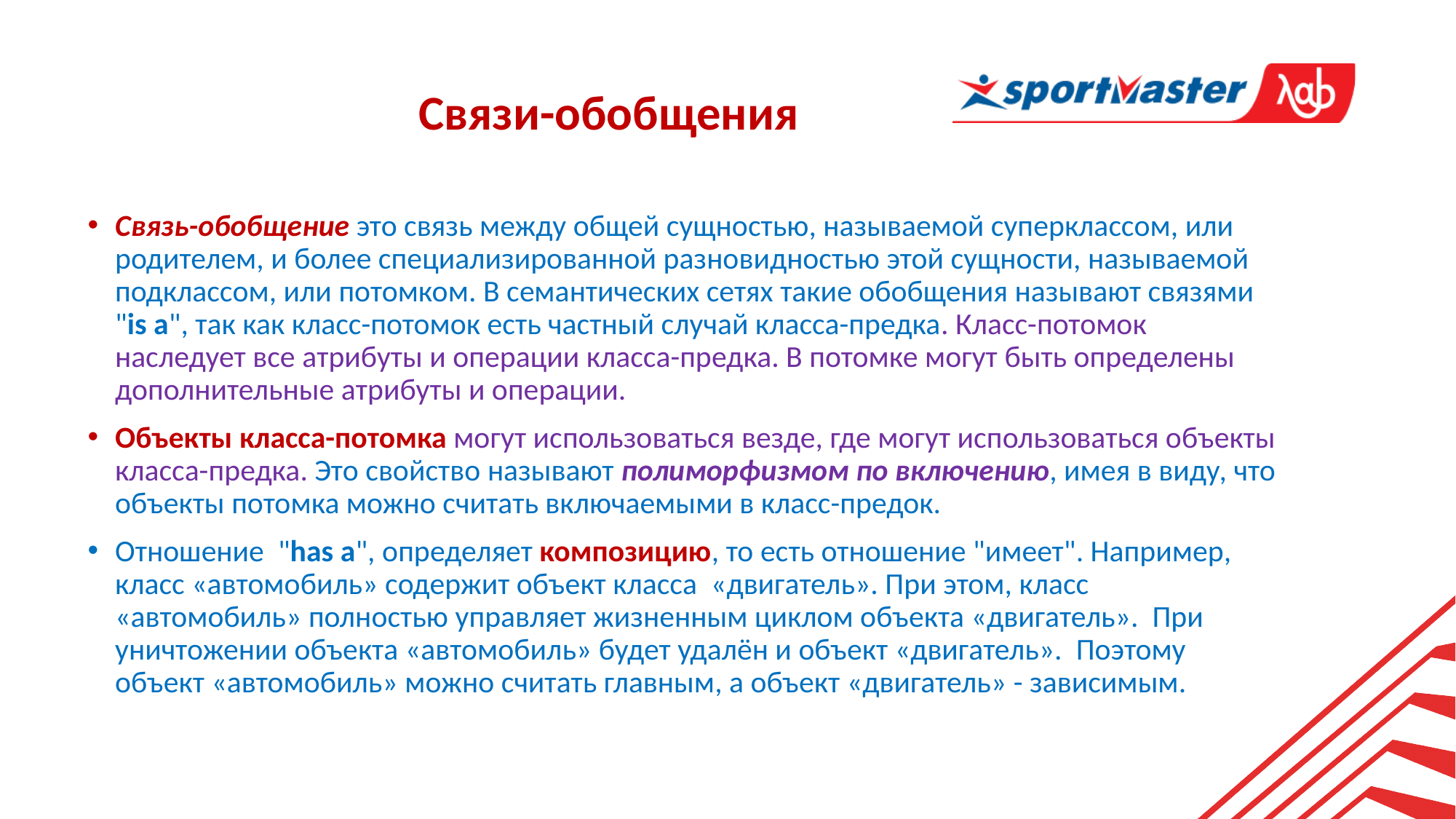

Связи-обобщения

Связь-обобщение это связь между общей сущностью, называемой суперклассом, или родителем, и более специализированной разновидностью этой сущности, называемой подклассом, или потомком. В семантических сетях такие обобщения называют связями "is a", так как класс-потомок есть частный случай класса-предка. Класс-потомок наследует все атрибуты и операции класса-предка. В потомке могут быть определены дополнительные атрибуты и операции.
Объекты класса-потомка могут использоваться везде, где могут использоваться объекты класса-предка. Это свойство называют полиморфизмом по включению, имея в виду, что объекты потомка можно считать включаемыми в класс-предок.
Отношение  "has a", определяет композицию, то есть отношение "имеет". Например, класс «автомобиль» содержит объект класса  «двигатель». При этом, класс «автомобиль» полностью управляет жизненным циклом объекта «двигатель».  При уничтожении объекта «автомобиль» будет удалён и объект «двигатель».  Поэтому объект «автомобиль» можно считать главным, а объект «двигатель» - зависимым.